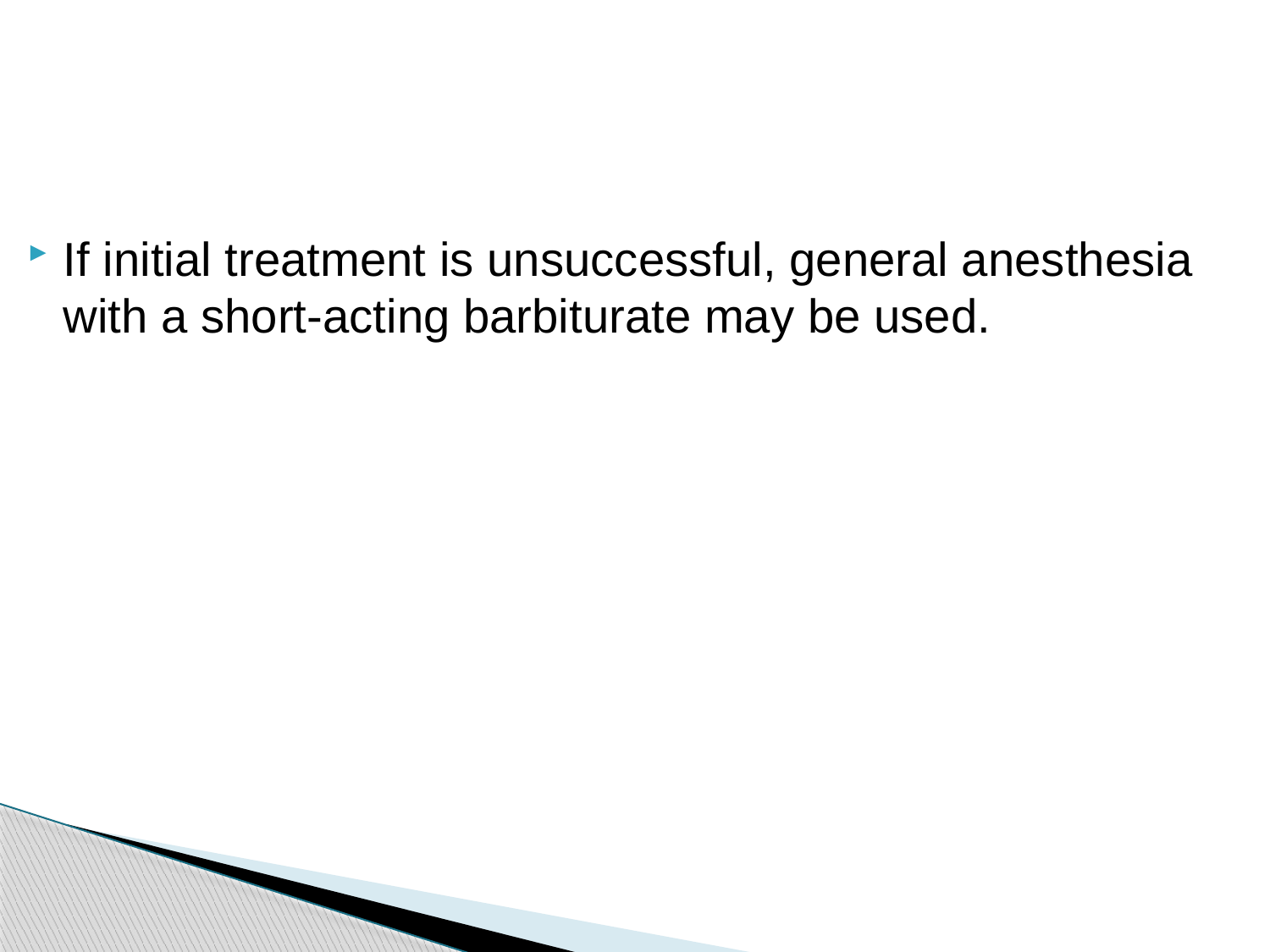

#
If initial treatment is unsuccessful, general anesthesia with a short-acting barbiturate may be used.